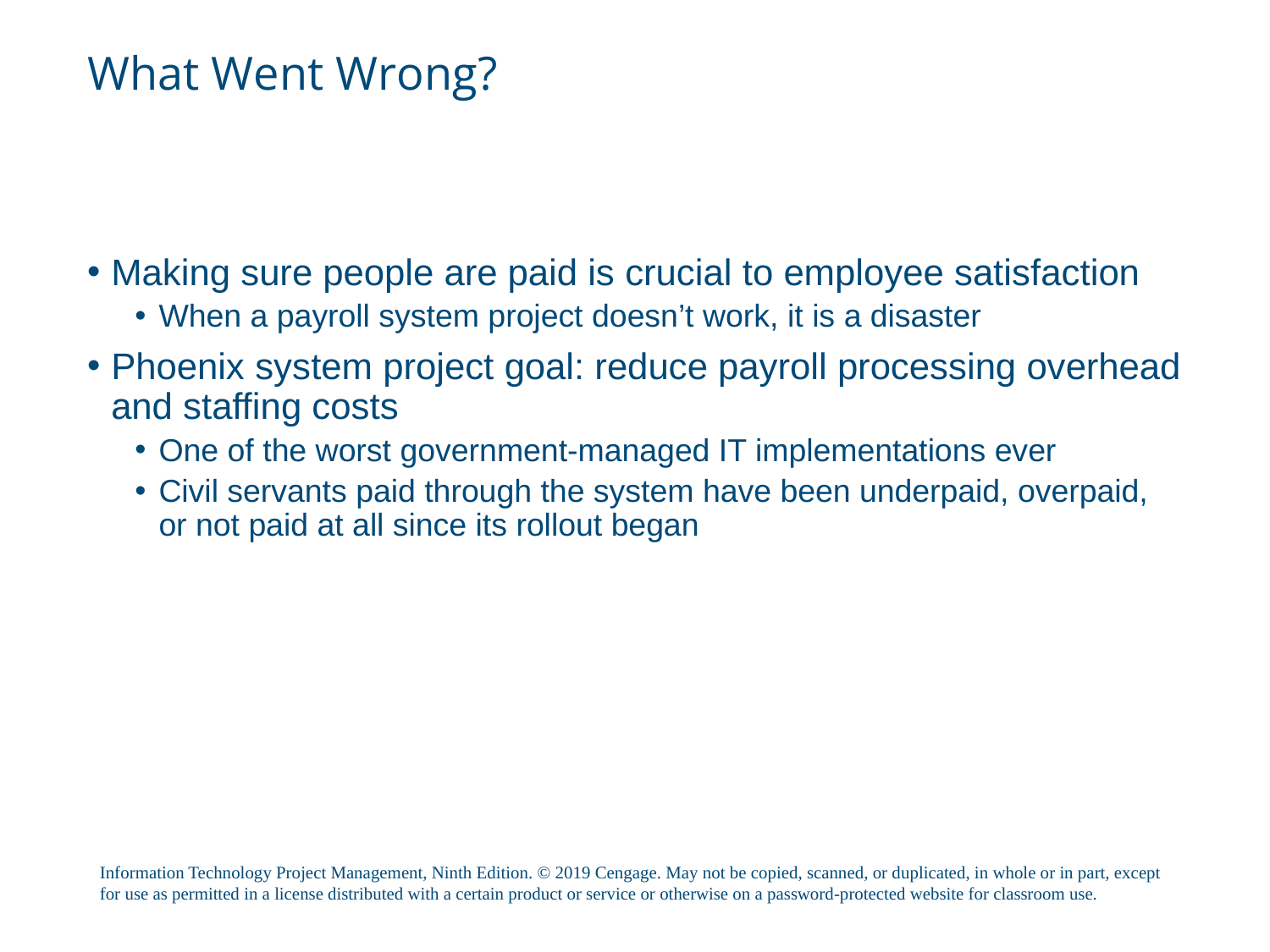

# What Went Wrong?
Making sure people are paid is crucial to employee satisfaction
When a payroll system project doesn’t work, it is a disaster
Phoenix system project goal: reduce payroll processing overhead and staffing costs
One of the worst government-managed IT implementations ever
Civil servants paid through the system have been underpaid, overpaid, or not paid at all since its rollout began
Information Technology Project Management, Ninth Edition. © 2019 Cengage. May not be copied, scanned, or duplicated, in whole or in part, except for use as permitted in a license distributed with a certain product or service or otherwise on a password-protected website for classroom use.